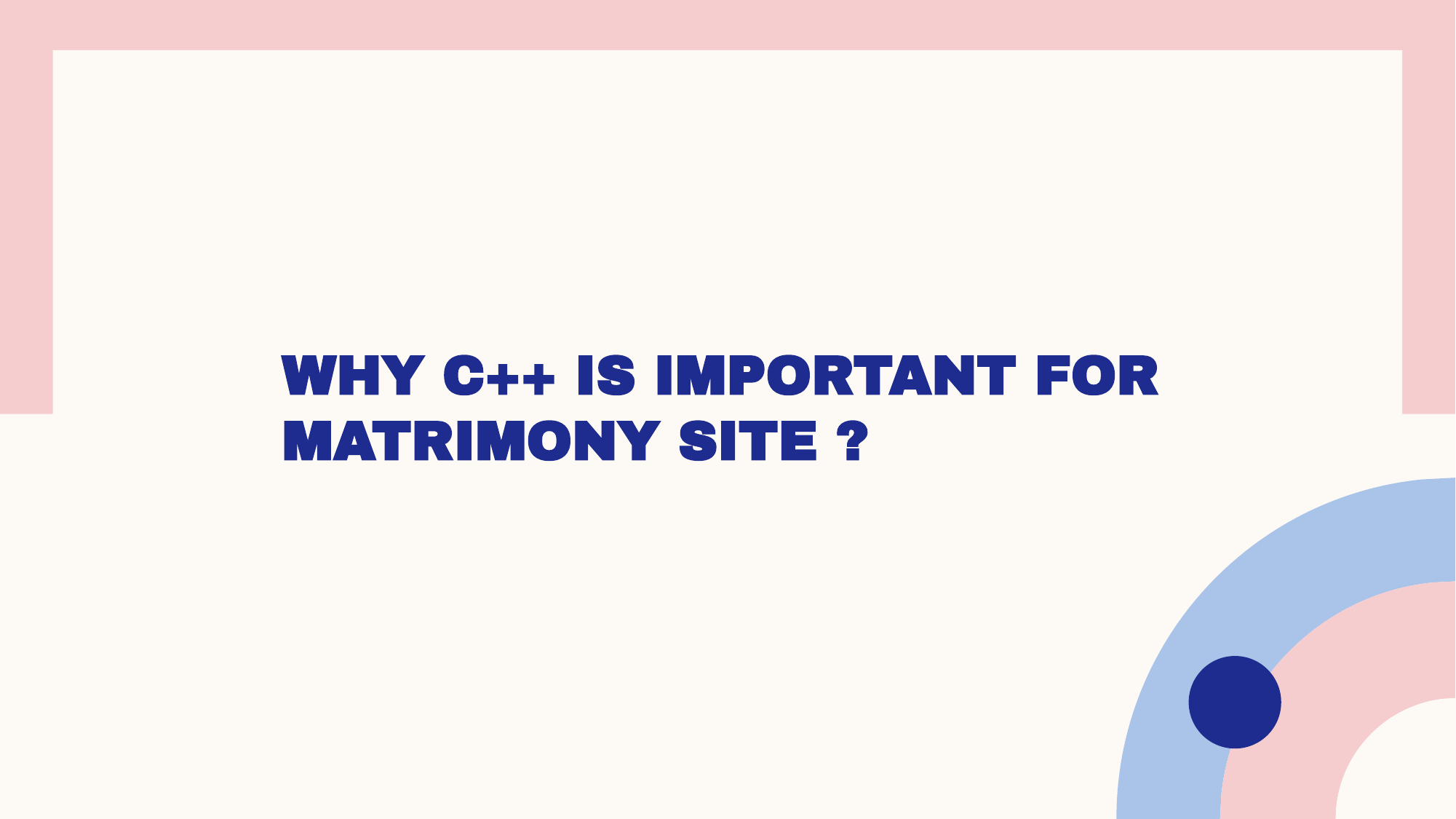

# Why c++ is important for matrimony site ?